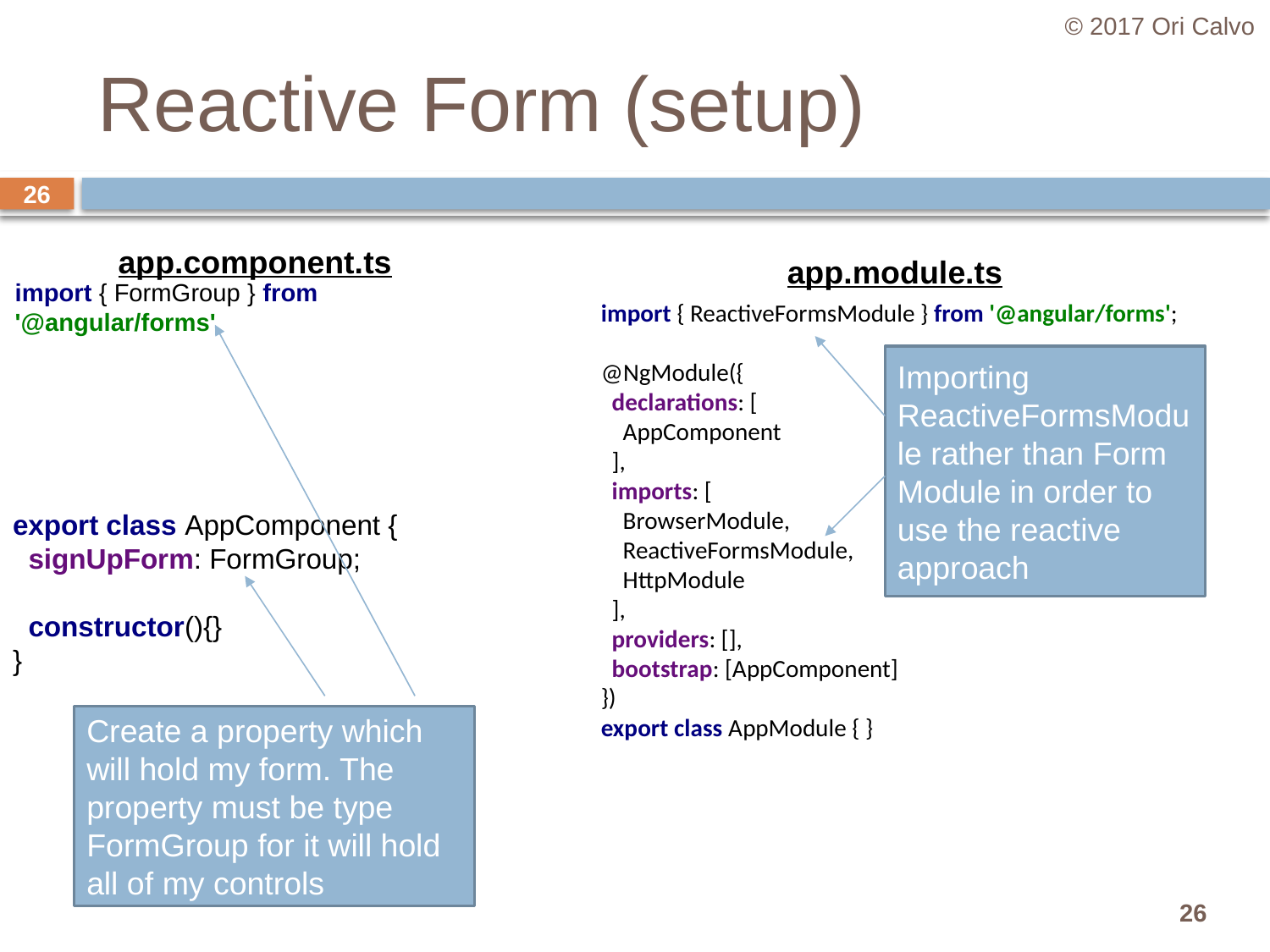

© 2017 Ori Calvo
# Reactive Form (setup)
26
app.component.ts
app.module.ts
import { FormGroup } from '@angular/forms'
import { ReactiveFormsModule } from '@angular/forms';
@NgModule({
  declarations: [
    AppComponent
  ],
  imports: [
    BrowserModule,
    ReactiveFormsModule,
    HttpModule
  ],
  providers: [],
  bootstrap: [AppComponent]
})
export class AppModule { }
Importing ReactiveFormsModule rather than Form Module in order to use the reactive approach
export class AppComponent {
  signUpForm: FormGroup;
  constructor(){}
}
Create a property which will hold my form. The property must be type FormGroup for it will hold all of my controls